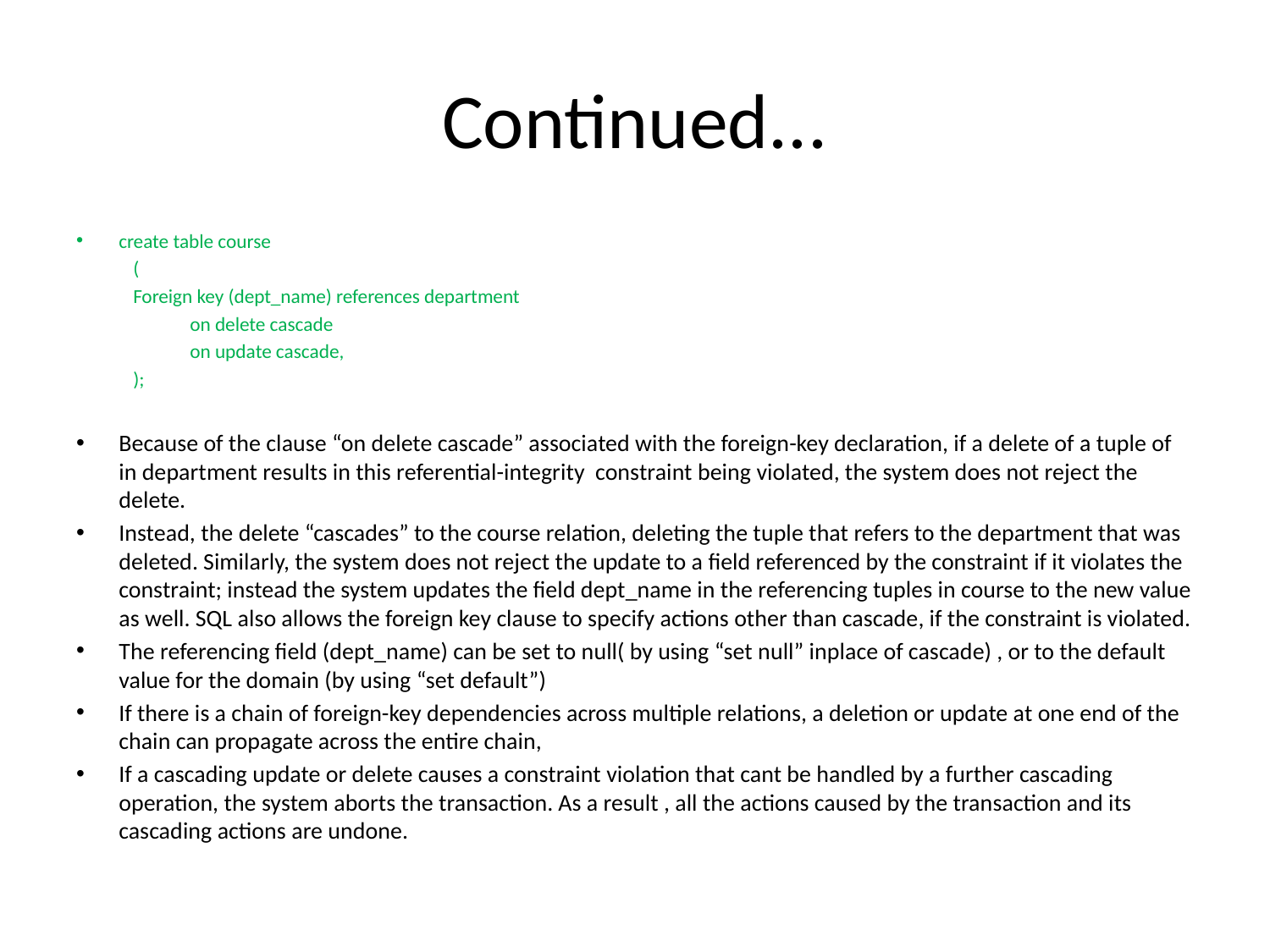

# Continued...
create table course
(
Foreign key (dept_name) references department
on delete cascade
on update cascade,
);

Because of the clause “on delete cascade” associated with the foreign-key declaration, if a delete of a tuple of in department results in this referential-integrity  constraint being violated, the system does not reject the delete.
Instead, the delete “cascades” to the course relation, deleting the tuple that refers to the department that was deleted. Similarly, the system does not reject the update to a field referenced by the constraint if it violates the constraint; instead the system updates the field dept_name in the referencing tuples in course to the new value as well. SQL also allows the foreign key clause to specify actions other than cascade, if the constraint is violated.
The referencing field (dept_name) can be set to null( by using “set null” inplace of cascade) , or to the default value for the domain (by using “set default”)
If there is a chain of foreign-key dependencies across multiple relations, a deletion or update at one end of the chain can propagate across the entire chain,
If a cascading update or delete causes a constraint violation that cant be handled by a further cascading operation, the system aborts the transaction. As a result , all the actions caused by the transaction and its cascading actions are undone.